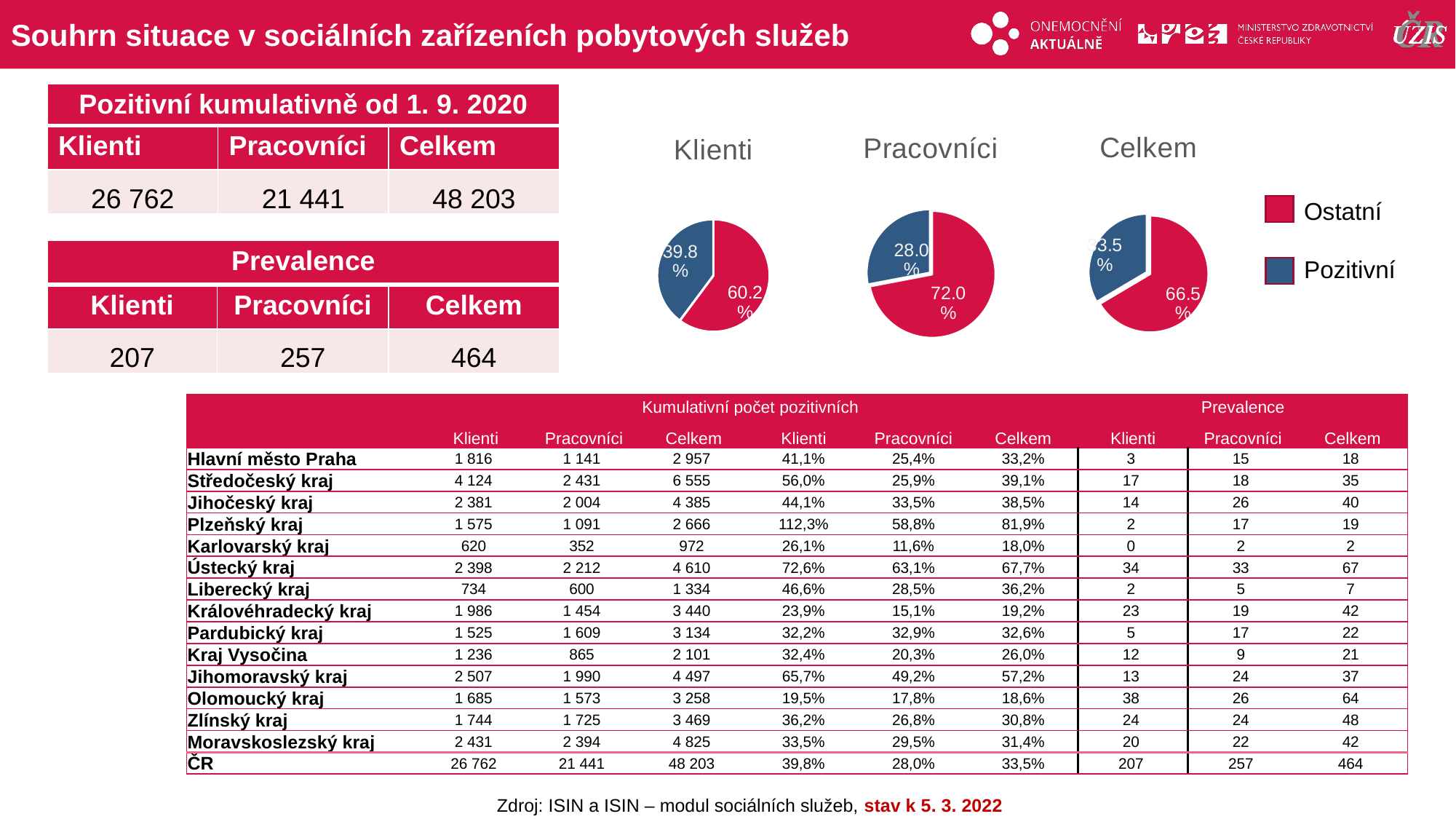

# Souhrn situace v sociálních zařízeních pobytových služeb
| Pozitivní kumulativně od 1. 9. 2020 |  |  |
| --- | --- | --- |
| Klienti | Pracovníci | Celkem |
| 26 762 | 21 441 | 48 203 |

### Chart: Celkem

| Category | Sloupec3 |
|---|---|
| Celkový počet | 0.665 |
| Pozitivních | 0.335 |

### Chart: Pracovníci

| Category | Sloupec2 |
|---|---|
| Celkový počet | 0.72 |
| Pozitivních | 0.28 |

### Chart: Klienti

| Category | Sloupec1 |
|---|---|
| Celkový počet | 0.602 |
| Pozitivních | 0.398 |
Ostatní

Pozitivní

| Prevalence |  |  |
| --- | --- | --- |
| Klienti | Pracovníci | Celkem |
| 207 | 257 | 464 |

|  | Kumulativní počet pozitivních |  |  |  |  |  | Prevalence |  |  |
| --- | --- | --- | --- | --- | --- | --- | --- | --- | --- |
|  | Klienti | Pracovníci | Celkem | Klienti | Pracovníci | Celkem | Klienti | Pracovníci | Celkem |
| Hlavní město Praha | 1 816 | 1 141 | 2 957 | 41,1% | 25,4% | 33,2% | 3 | 15 | 18 |
| Středočeský kraj | 4 124 | 2 431 | 6 555 | 56,0% | 25,9% | 39,1% | 17 | 18 | 35 |
| Jihočeský kraj | 2 381 | 2 004 | 4 385 | 44,1% | 33,5% | 38,5% | 14 | 26 | 40 |
| Plzeňský kraj | 1 575 | 1 091 | 2 666 | 112,3% | 58,8% | 81,9% | 2 | 17 | 19 |
| Karlovarský kraj | 620 | 352 | 972 | 26,1% | 11,6% | 18,0% | 0 | 2 | 2 |
| Ústecký kraj | 2 398 | 2 212 | 4 610 | 72,6% | 63,1% | 67,7% | 34 | 33 | 67 |
| Liberecký kraj | 734 | 600 | 1 334 | 46,6% | 28,5% | 36,2% | 2 | 5 | 7 |
| Královéhradecký kraj | 1 986 | 1 454 | 3 440 | 23,9% | 15,1% | 19,2% | 23 | 19 | 42 |
| Pardubický kraj | 1 525 | 1 609 | 3 134 | 32,2% | 32,9% | 32,6% | 5 | 17 | 22 |
| Kraj Vysočina | 1 236 | 865 | 2 101 | 32,4% | 20,3% | 26,0% | 12 | 9 | 21 |
| Jihomoravský kraj | 2 507 | 1 990 | 4 497 | 65,7% | 49,2% | 57,2% | 13 | 24 | 37 |
| Olomoucký kraj | 1 685 | 1 573 | 3 258 | 19,5% | 17,8% | 18,6% | 38 | 26 | 64 |
| Zlínský kraj | 1 744 | 1 725 | 3 469 | 36,2% | 26,8% | 30,8% | 24 | 24 | 48 |
| Moravskoslezský kraj | 2 431 | 2 394 | 4 825 | 33,5% | 29,5% | 31,4% | 20 | 22 | 42 |
| ČR | 26 762 | 21 441 | 48 203 | 39,8% | 28,0% | 33,5% | 207 | 257 | 464 |
Zdroj: ISIN a ISIN – modul sociálních služeb, stav k 5. 3. 2022